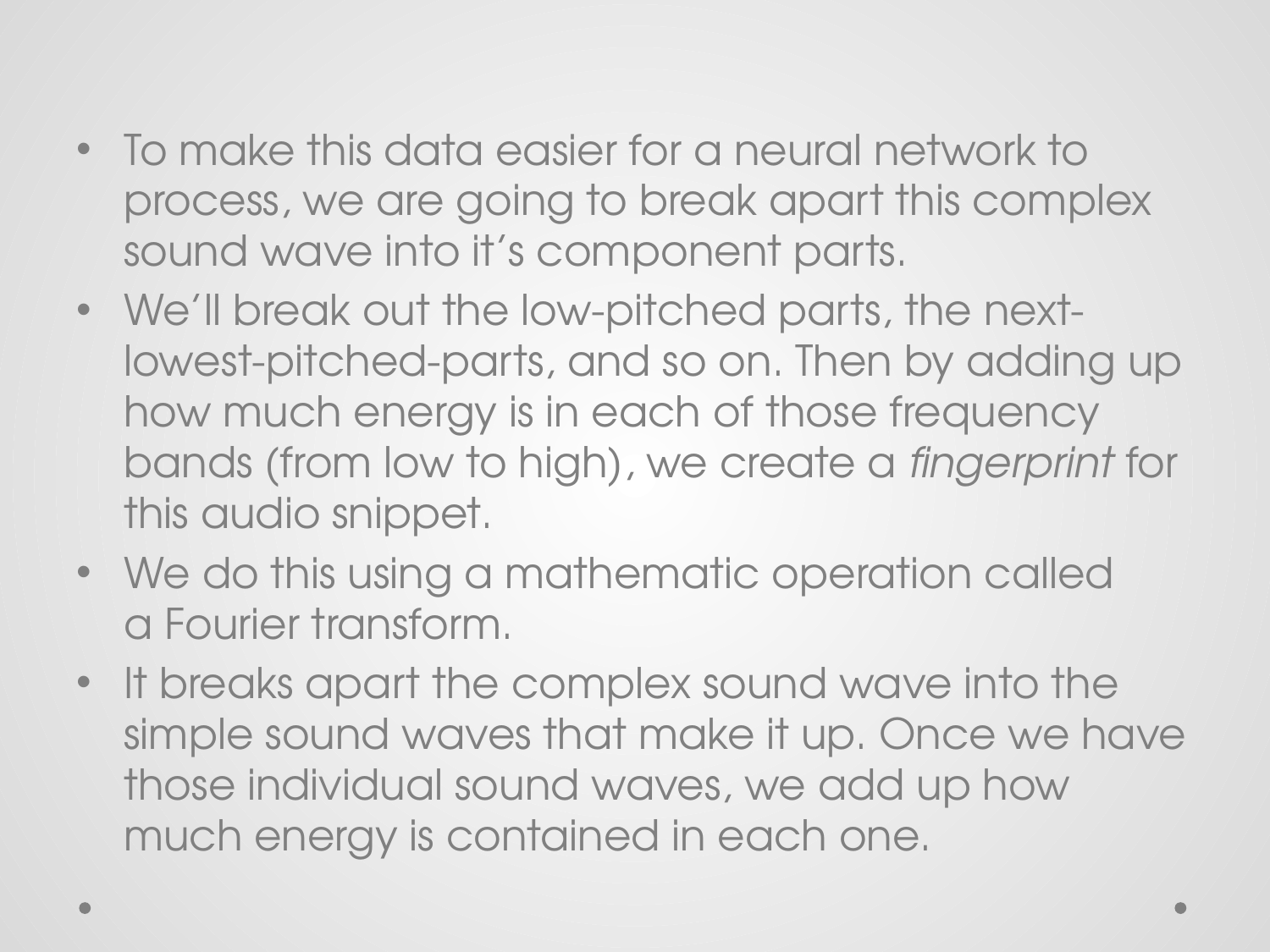

To make this data easier for a neural network to process, we are going to break apart this complex sound wave into it’s component parts.
We’ll break out the low-pitched parts, the next-lowest-pitched-parts, and so on. Then by adding up how much energy is in each of those frequency bands (from low to high), we create a fingerprint for this audio snippet.
We do this using a mathematic operation called a Fourier transform.
It breaks apart the complex sound wave into the simple sound waves that make it up. Once we have those individual sound waves, we add up how much energy is contained in each one.